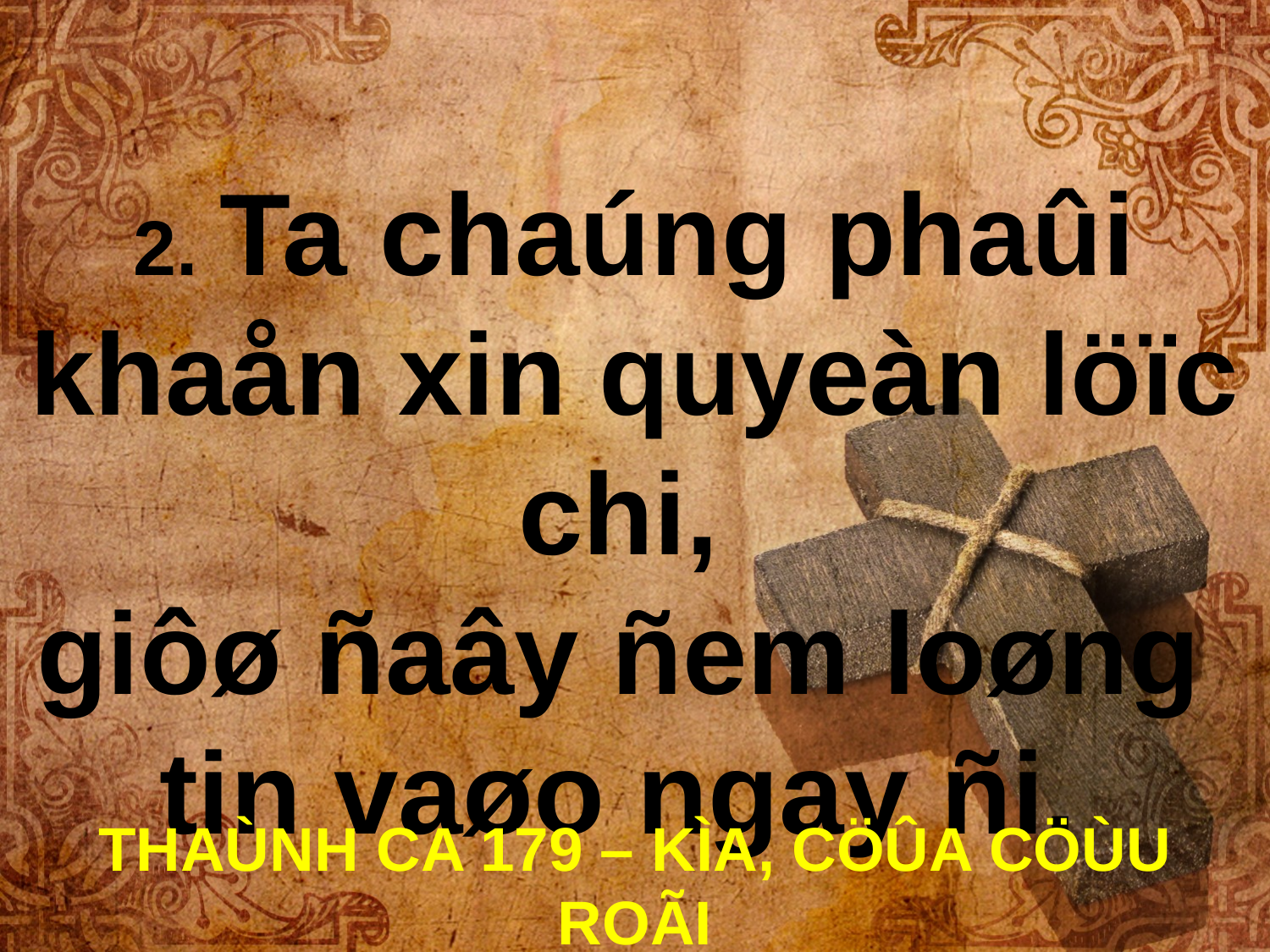

2. Ta chaúng phaûi khaån xin quyeàn löïc chi,
giôø ñaây ñem loøng
tin vaøo ngay ñi.
THAÙNH CA 179 – KÌA, CÖÛA CÖÙU ROÃI